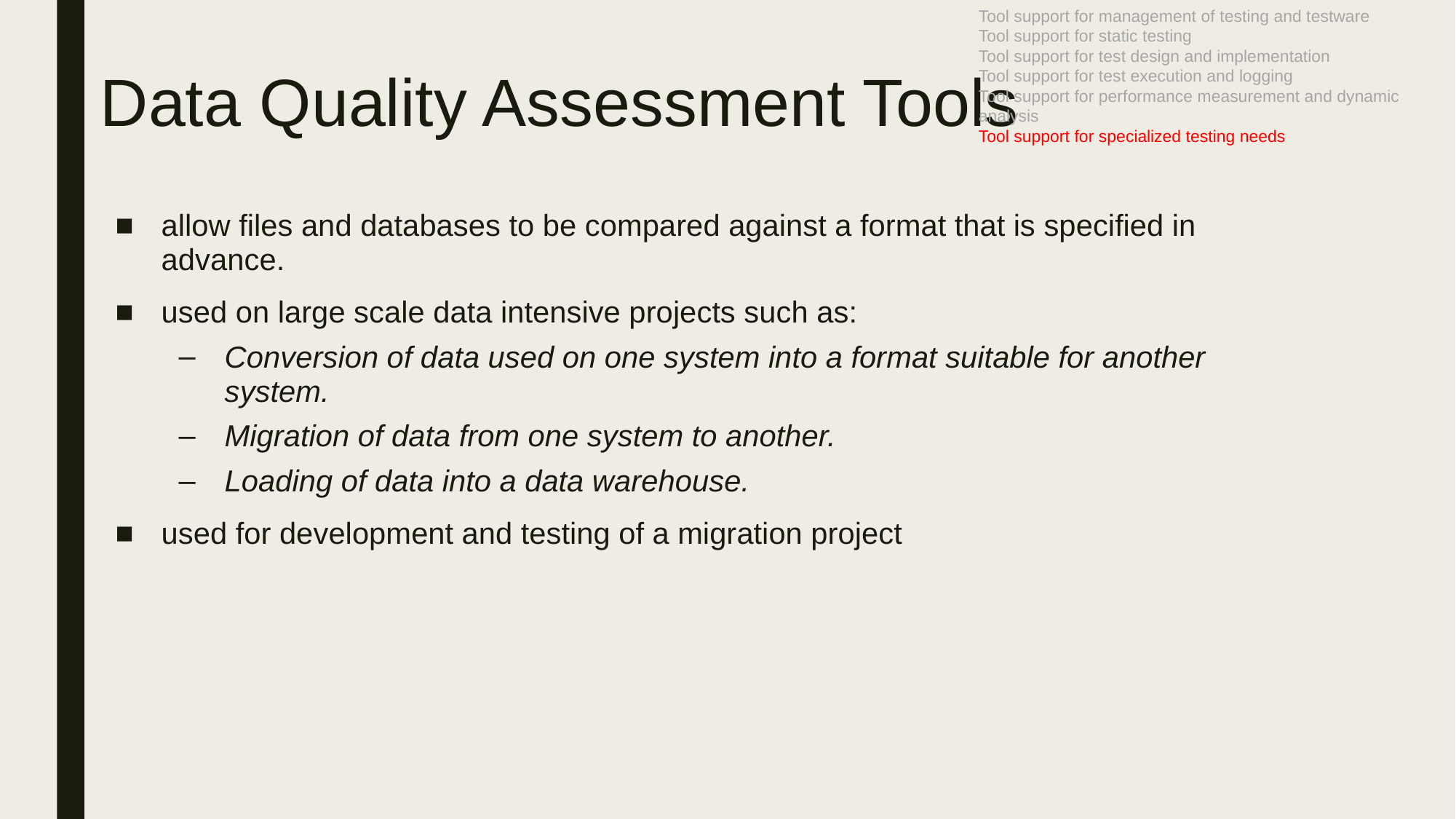

Tool support for management of testing and testware
Tool support for static testing
Tool support for test design and implementation
Tool support for test execution and logging
Tool support for performance measurement and dynamic analysis
Tool support for specialized testing needs

# Data Quality Assessment Tools
allow files and databases to be compared against a format that is specified in advance.
used on large scale data intensive projects such as:
Conversion of data used on one system into a format suitable for another system.
Migration of data from one system to another.
Loading of data into a data warehouse.
used for development and testing of a migration project